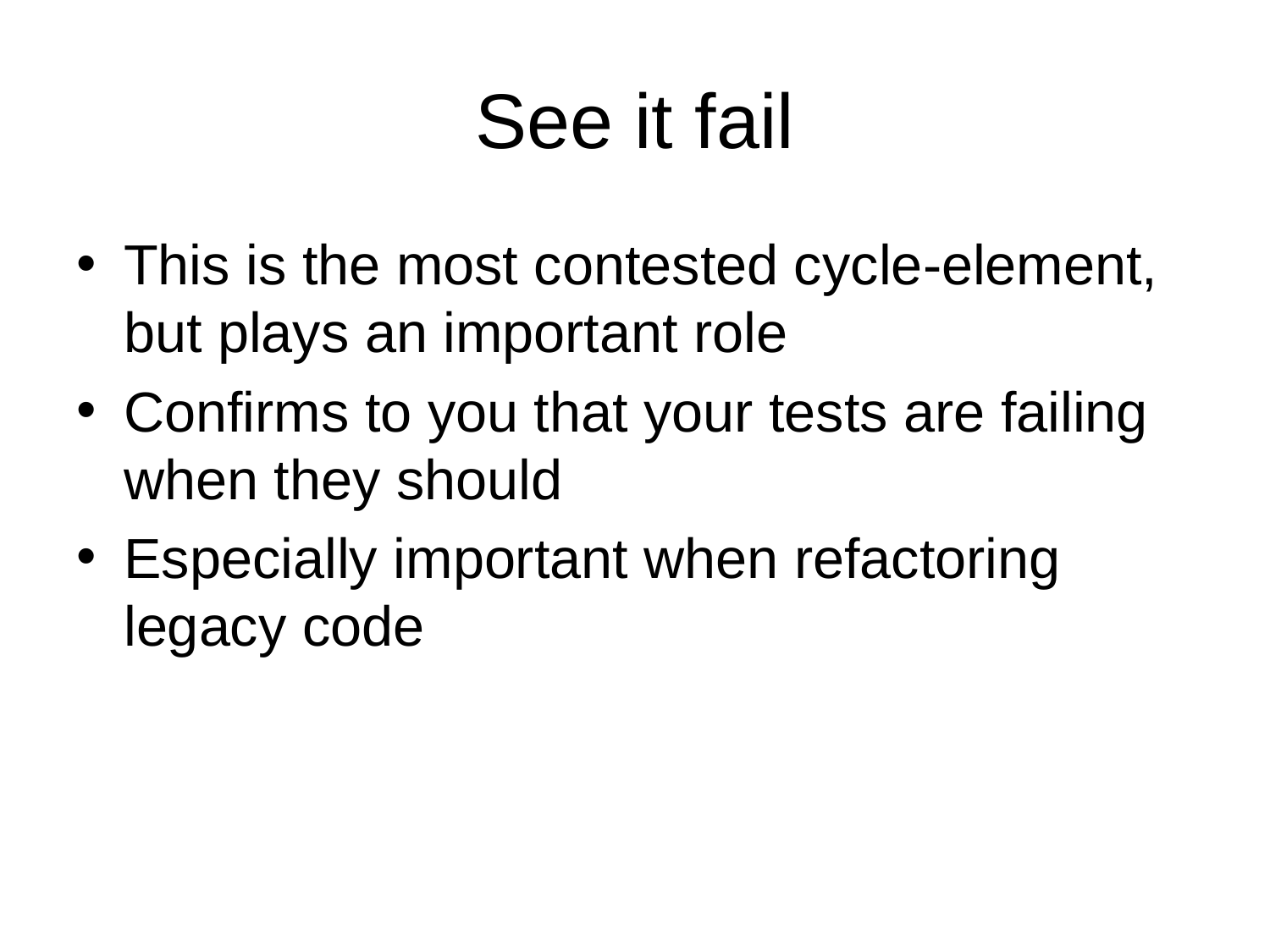

# See it fail
This is the most contested cycle-element, but plays an important role
Confirms to you that your tests are failing when they should
Especially important when refactoring legacy code